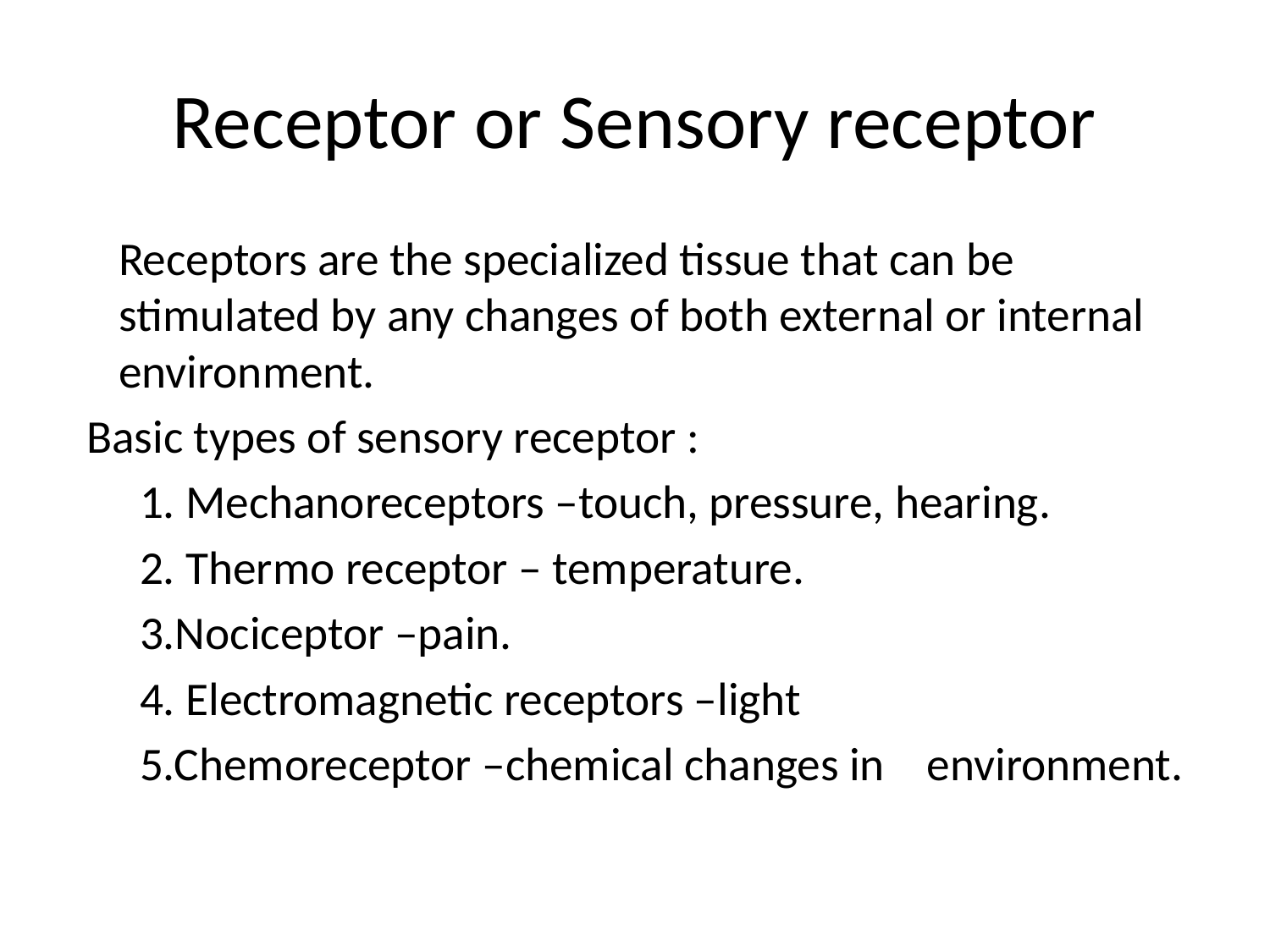

# Receptor or Sensory receptor
    Receptors are the specialized tissue that can be stimulated by any changes of both external or internal environment.
 Basic types of sensory receptor :
      1. Mechanoreceptors –touch, pressure, hearing.
      2. Thermo receptor – temperature.
      3.Nociceptor –pain.
      4. Electromagnetic receptors –light
      5.Chemoreceptor –chemical changes in    environment.